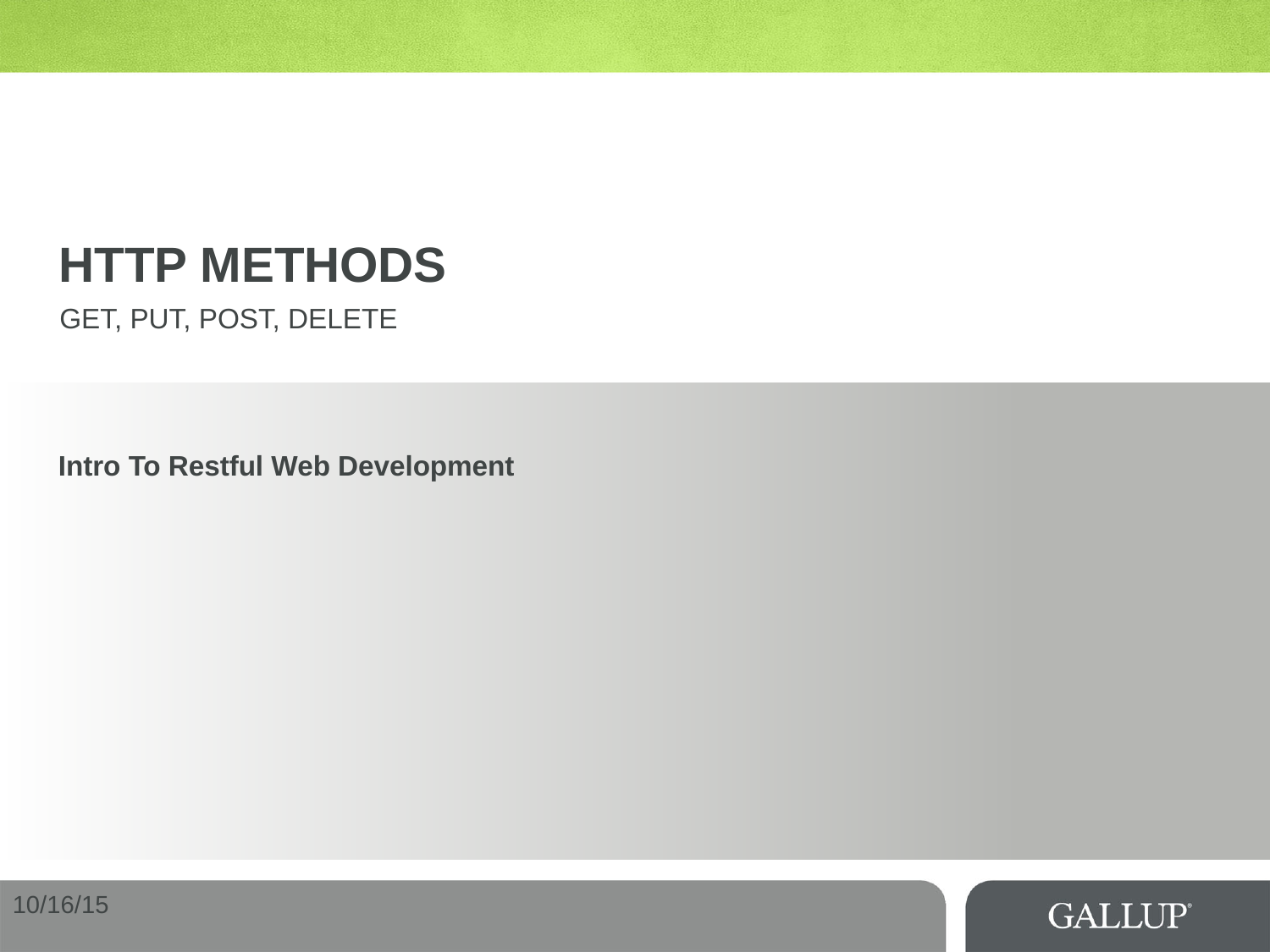

# HTTP Methods
GET, PUT, POST, DELETE
Intro To Restful Web Development

10/16/15